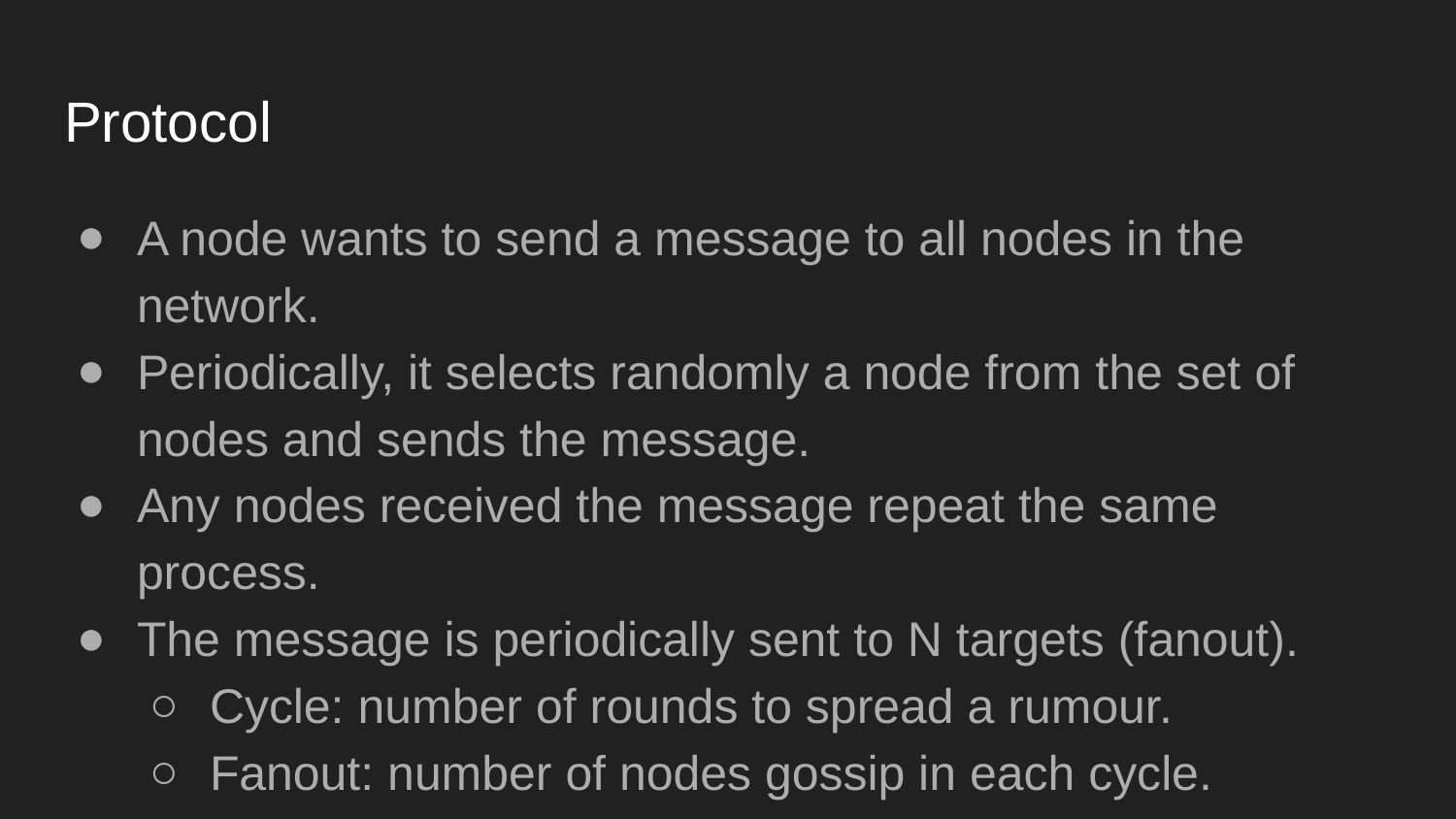

# Protocol
A node wants to send a message to all nodes in the network.
Periodically, it selects randomly a node from the set of nodes and sends the message.
Any nodes received the message repeat the same process.
The message is periodically sent to N targets (fanout).
Cycle: number of rounds to spread a rumour.
Fanout: number of nodes gossip in each cycle.
With fanout = 1, you need O(log N) cycles to reach all nodes.